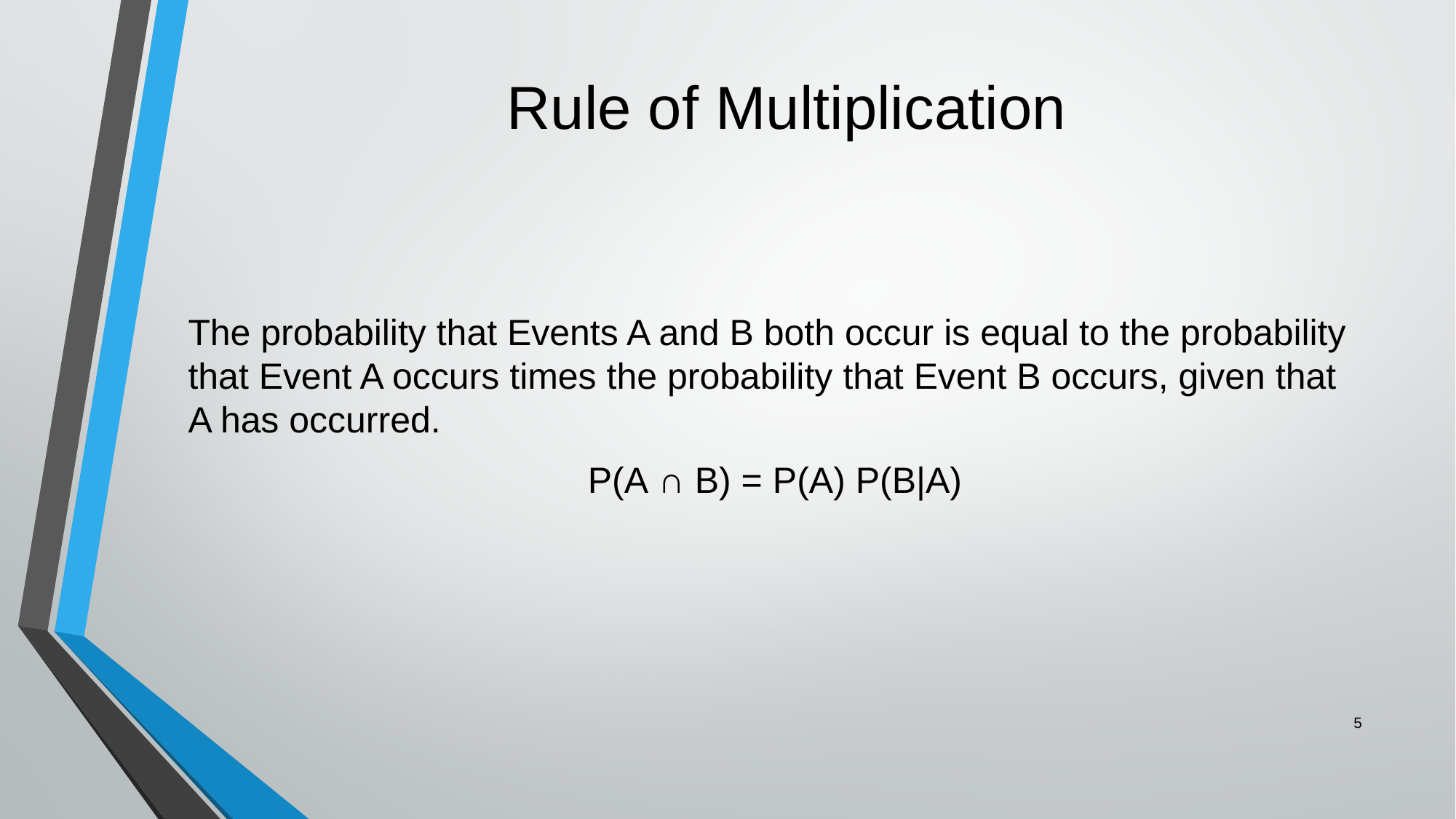

# Rule of Multiplication
The probability that Events A and B both occur is equal to the probability that Event A occurs times the probability that Event B occurs, given that A has occurred.
P(A ∩ B) = P(A) P(B|A)

5